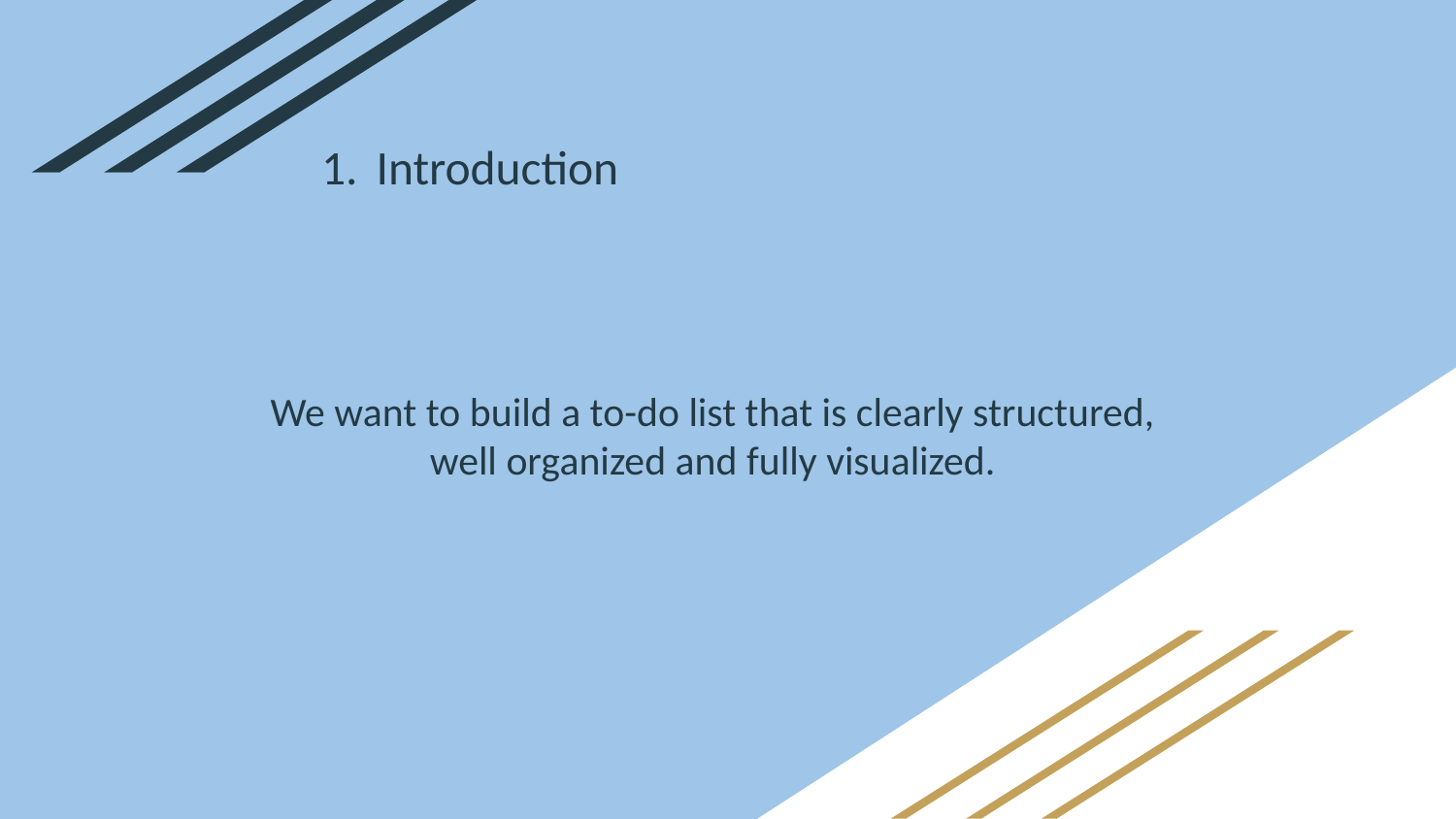

# Introduction
We want to build a to-do list that is clearly structured, well organized and fully visualized.